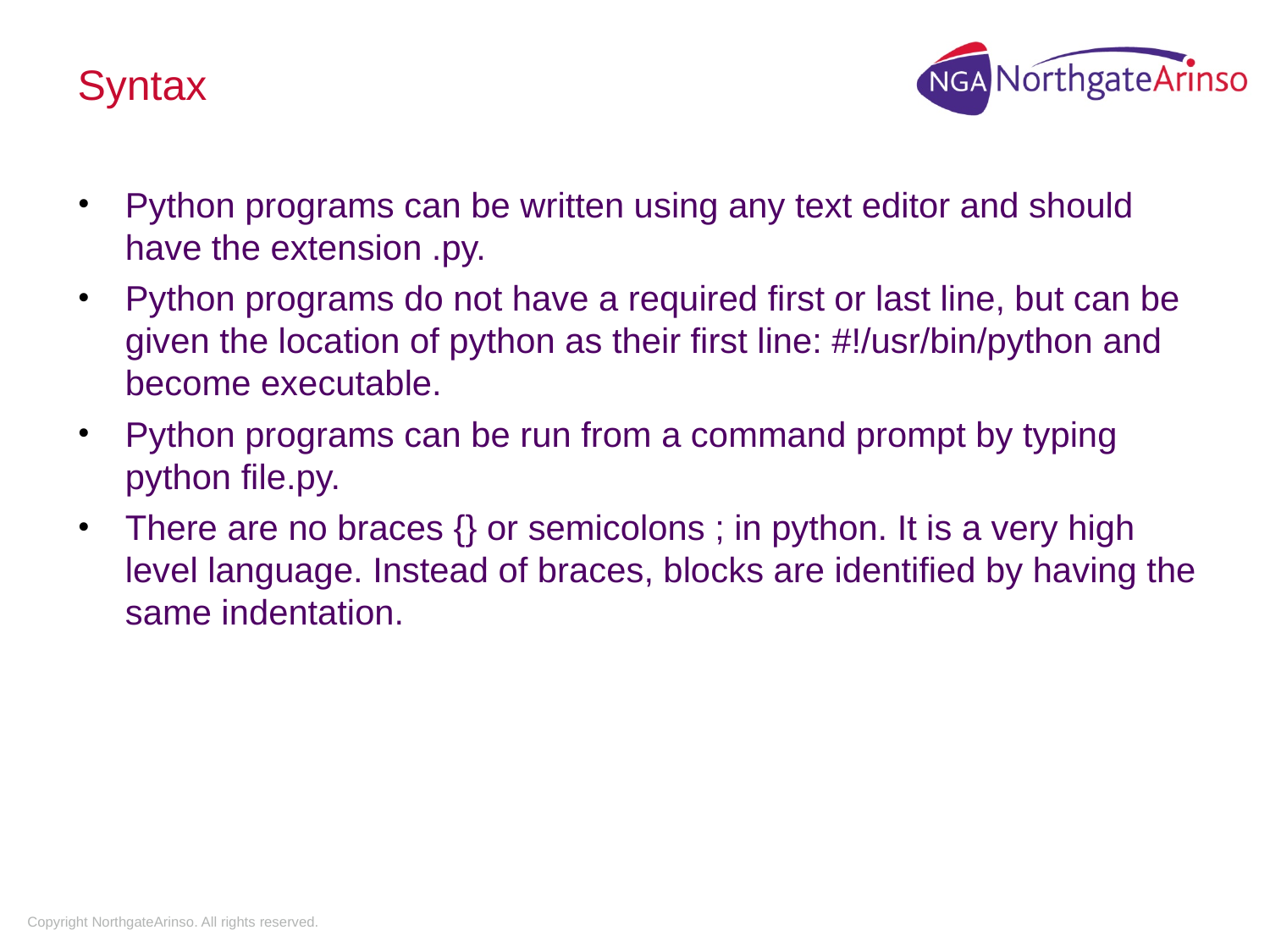

# Syntax
Python programs can be written using any text editor and should have the extension .py.
Python programs do not have a required first or last line, but can be given the location of python as their first line: #!/usr/bin/python and become executable.
Python programs can be run from a command prompt by typing python file.py.
There are no braces {} or semicolons ; in python. It is a very high level language. Instead of braces, blocks are identified by having the same indentation.